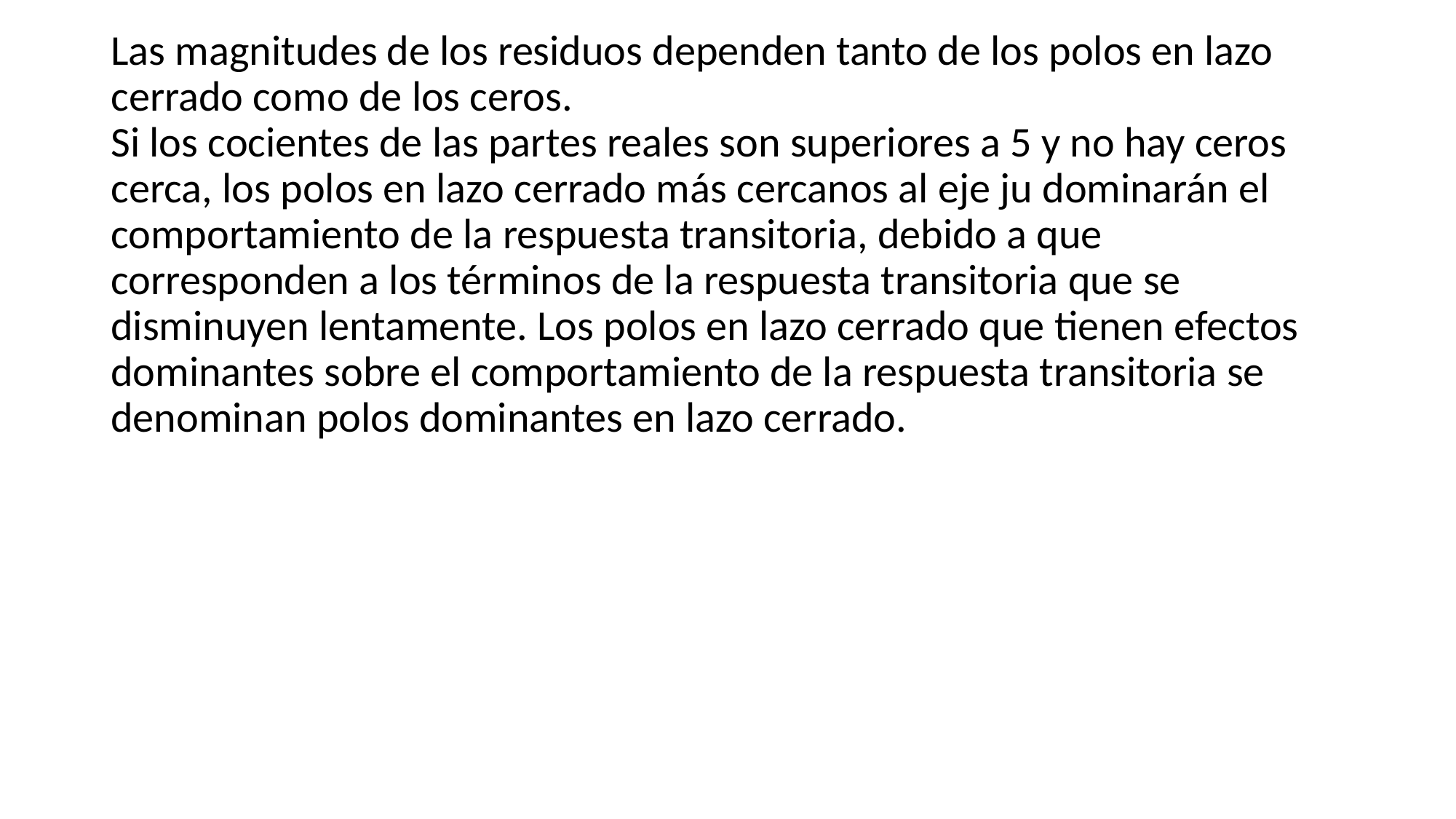

Las magnitudes de los residuos dependen tanto de los polos en lazo cerrado como de los ceros.
Si los cocientes de las partes reales son superiores a 5 y no hay ceros cerca, los polos en lazo cerrado más cercanos al eje ju dominarán el comportamiento de la respuesta transitoria, debido a que corresponden a los términos de la respuesta transitoria que se disminuyen lentamente. Los polos en lazo cerrado que tienen efectos dominantes sobre el comportamiento de la respuesta transitoria se denominan polos dominantes en lazo cerrado.